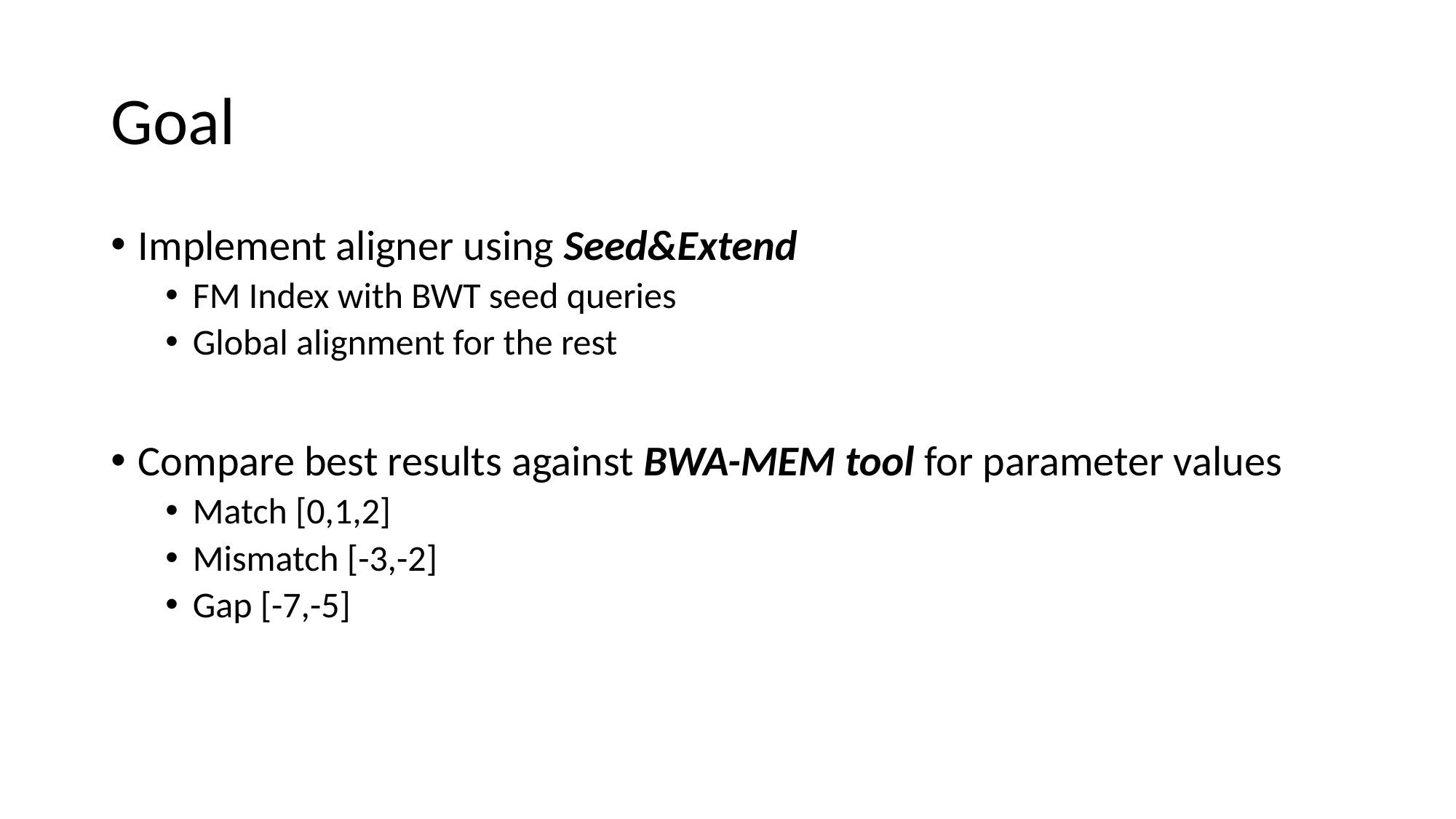

# Goal
Implement aligner using Seed&Extend
FM Index with BWT seed queries
Global alignment for the rest

Compare best results against BWA-MEM tool for parameter values
Match [0,1,2]
Mismatch [-3,-2]
Gap [-7,-5]